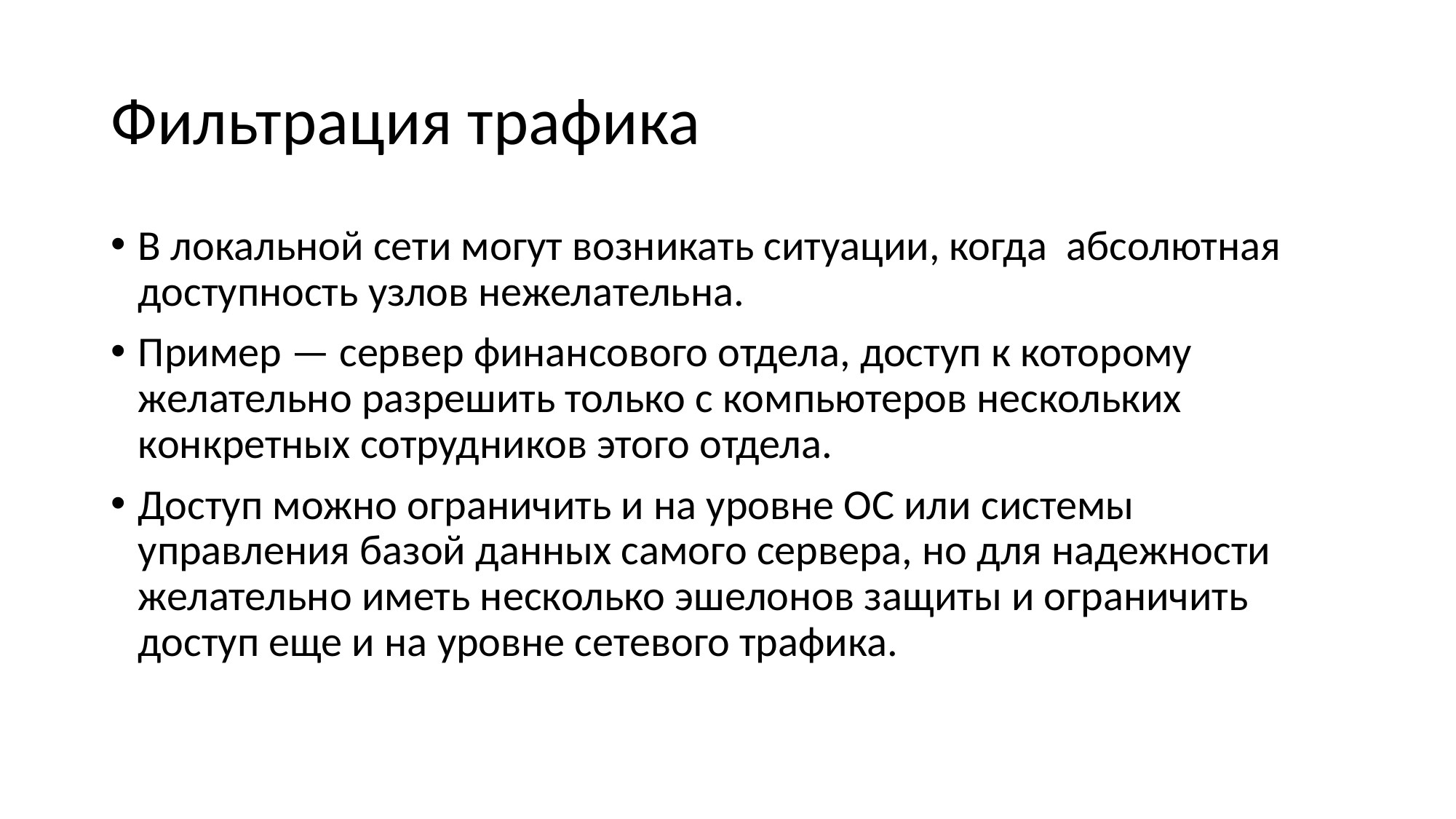

# Фильтрация трафика
В локальной сети могут возникать ситуации, когда  абсолютная доступность узлов нежелательна.
Пример — сервер финансового отдела, доступ к которому желательно разрешить только с компьютеров нескольких конкретных сотрудников этого отдела.
Доступ можно ограничить и на уровне ОС или системы управления базой данных самого сервера, но для надежности желательно иметь несколько эшелонов защиты и ограничить доступ еще и на уровне сетевого трафика.